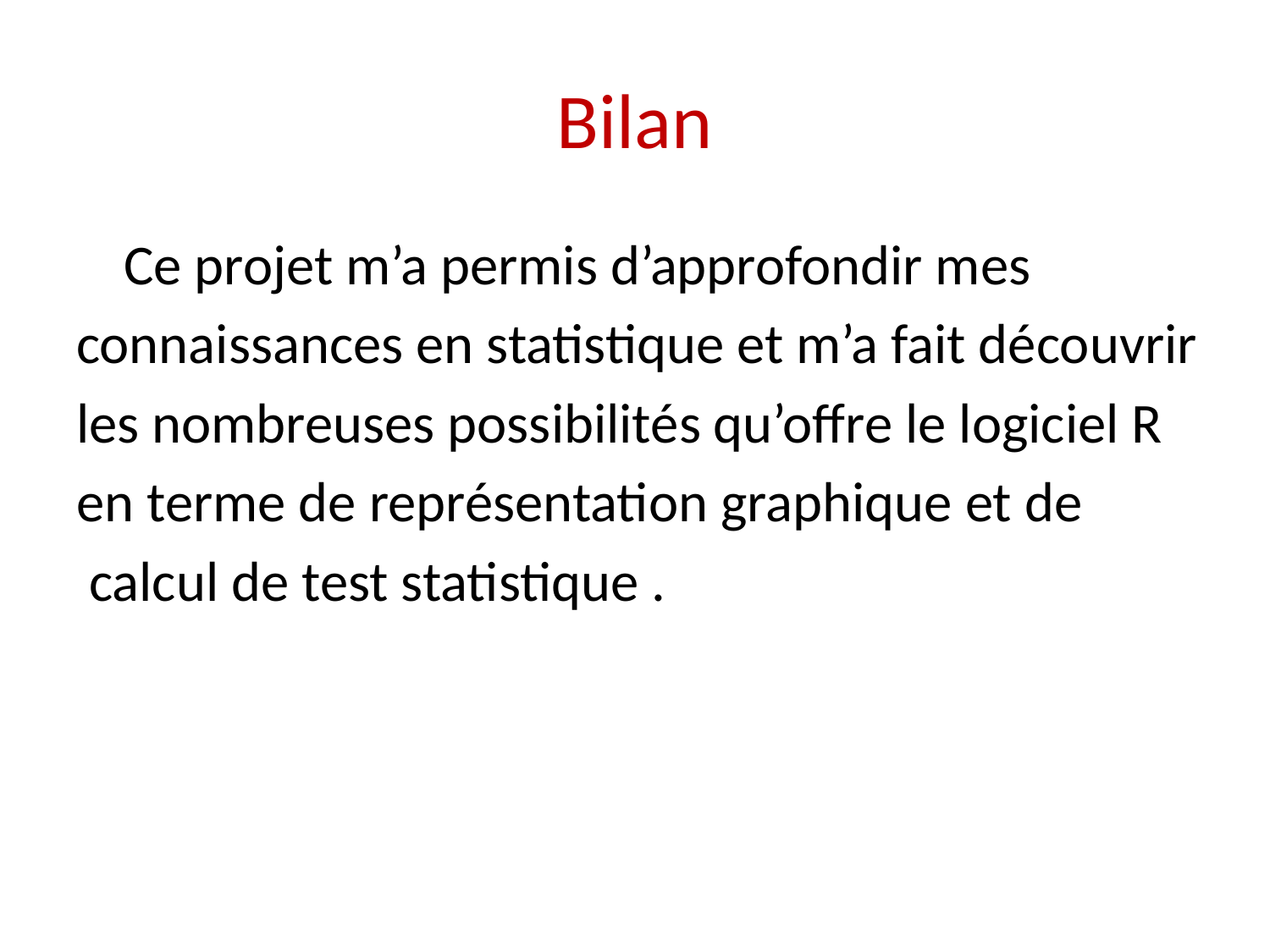

# Bilan
	Ce projet m’a permis d’approfondir mes
connaissances en statistique et m’a fait découvrir
les nombreuses possibilités qu’offre le logiciel R
en terme de représentation graphique et de
 calcul de test statistique .